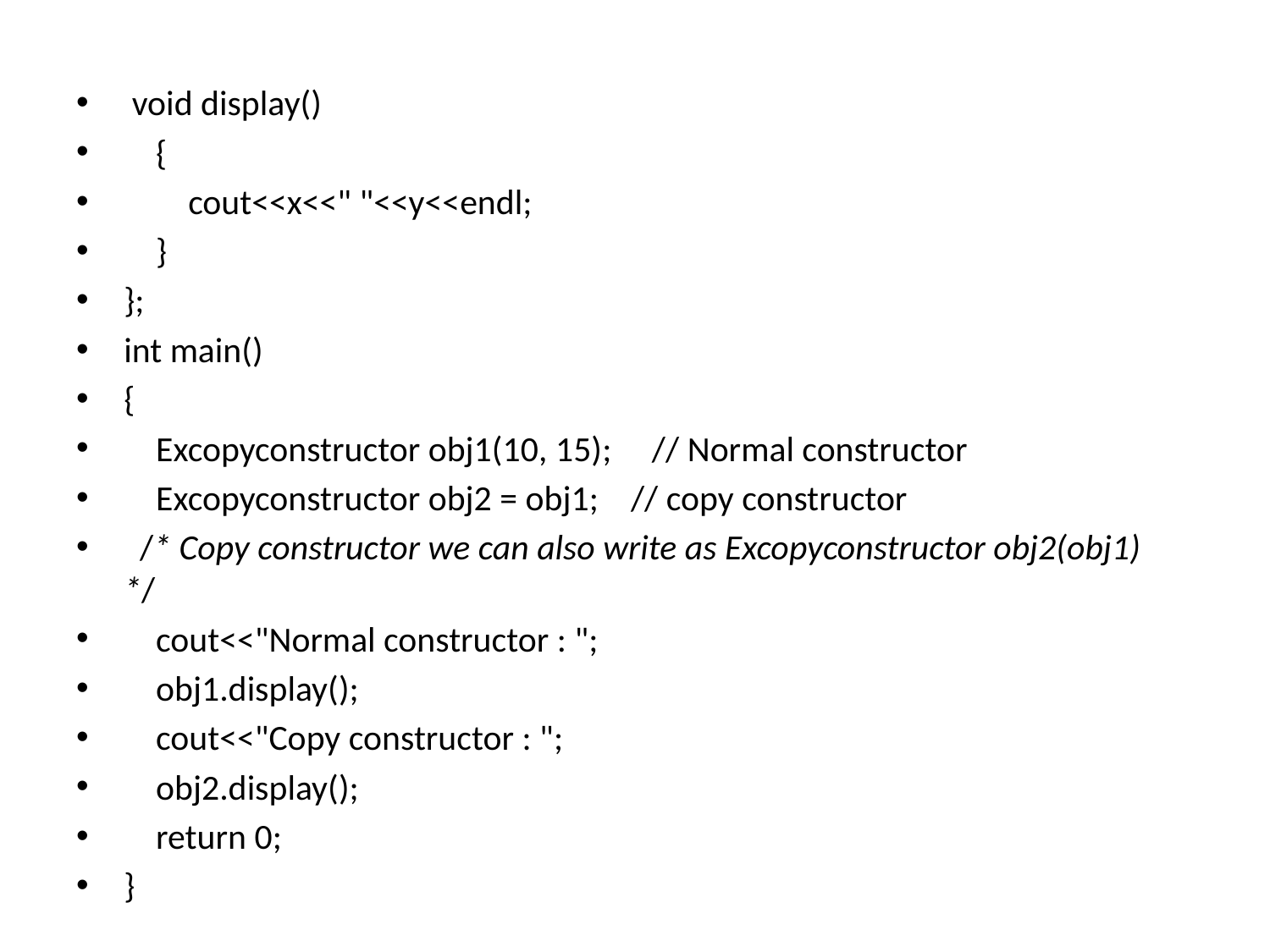

void display()
    {
        cout<<x<<" "<<y<<endl;
    }
};
int main()
{
    Excopyconstructor obj1(10, 15);     // Normal constructor
    Excopyconstructor obj2 = obj1;    // copy constructor
  /* Copy constructor we can also write as Excopyconstructor obj2(obj1)   */
    cout<<"Normal constructor : ";
    obj1.display();
    cout<<"Copy constructor : ";
    obj2.display();
    return 0;
}